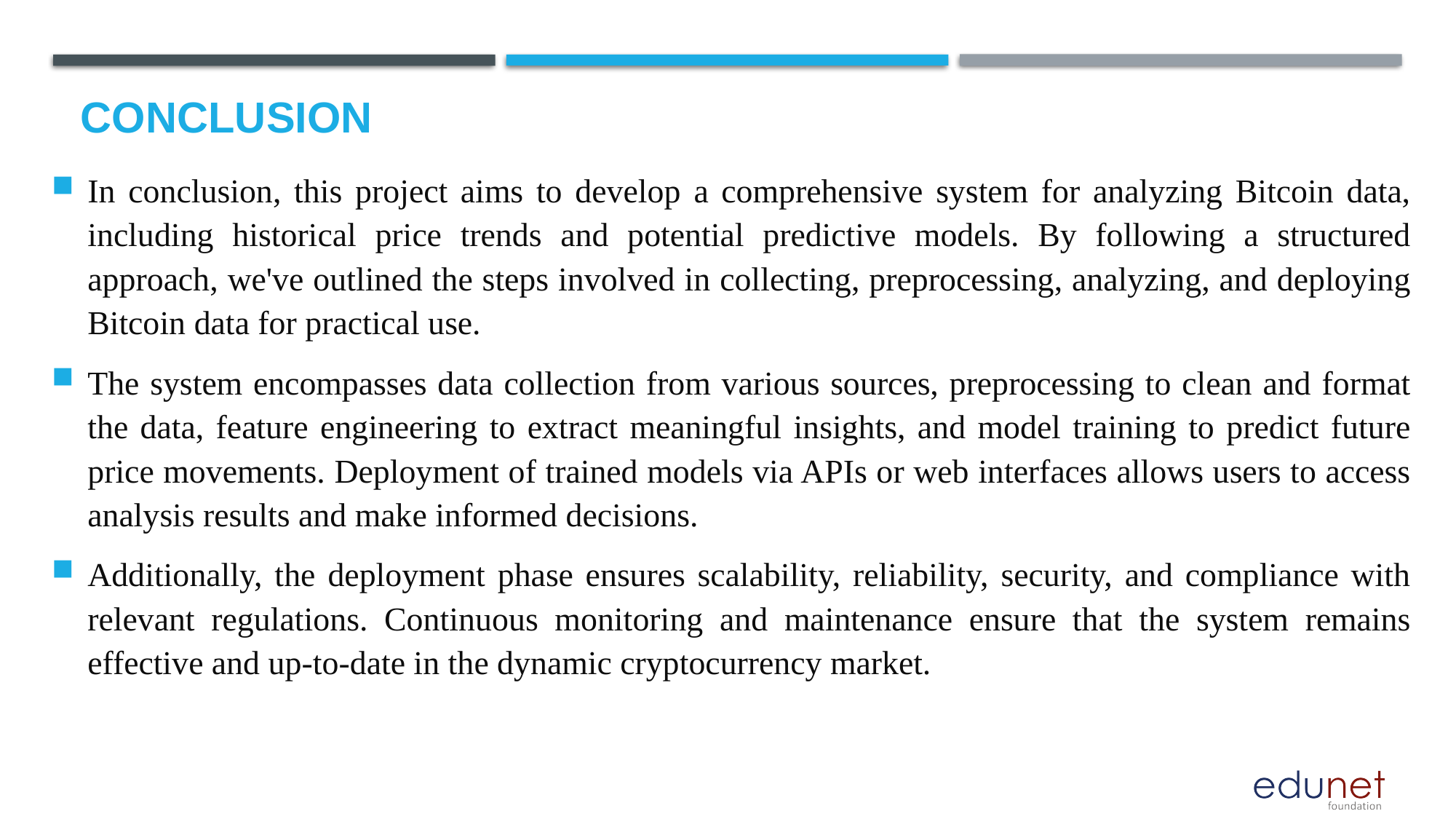

# Conclusion
In conclusion, this project aims to develop a comprehensive system for analyzing Bitcoin data, including historical price trends and potential predictive models. By following a structured approach, we've outlined the steps involved in collecting, preprocessing, analyzing, and deploying Bitcoin data for practical use.
The system encompasses data collection from various sources, preprocessing to clean and format the data, feature engineering to extract meaningful insights, and model training to predict future price movements. Deployment of trained models via APIs or web interfaces allows users to access analysis results and make informed decisions.
Additionally, the deployment phase ensures scalability, reliability, security, and compliance with relevant regulations. Continuous monitoring and maintenance ensure that the system remains effective and up-to-date in the dynamic cryptocurrency market.